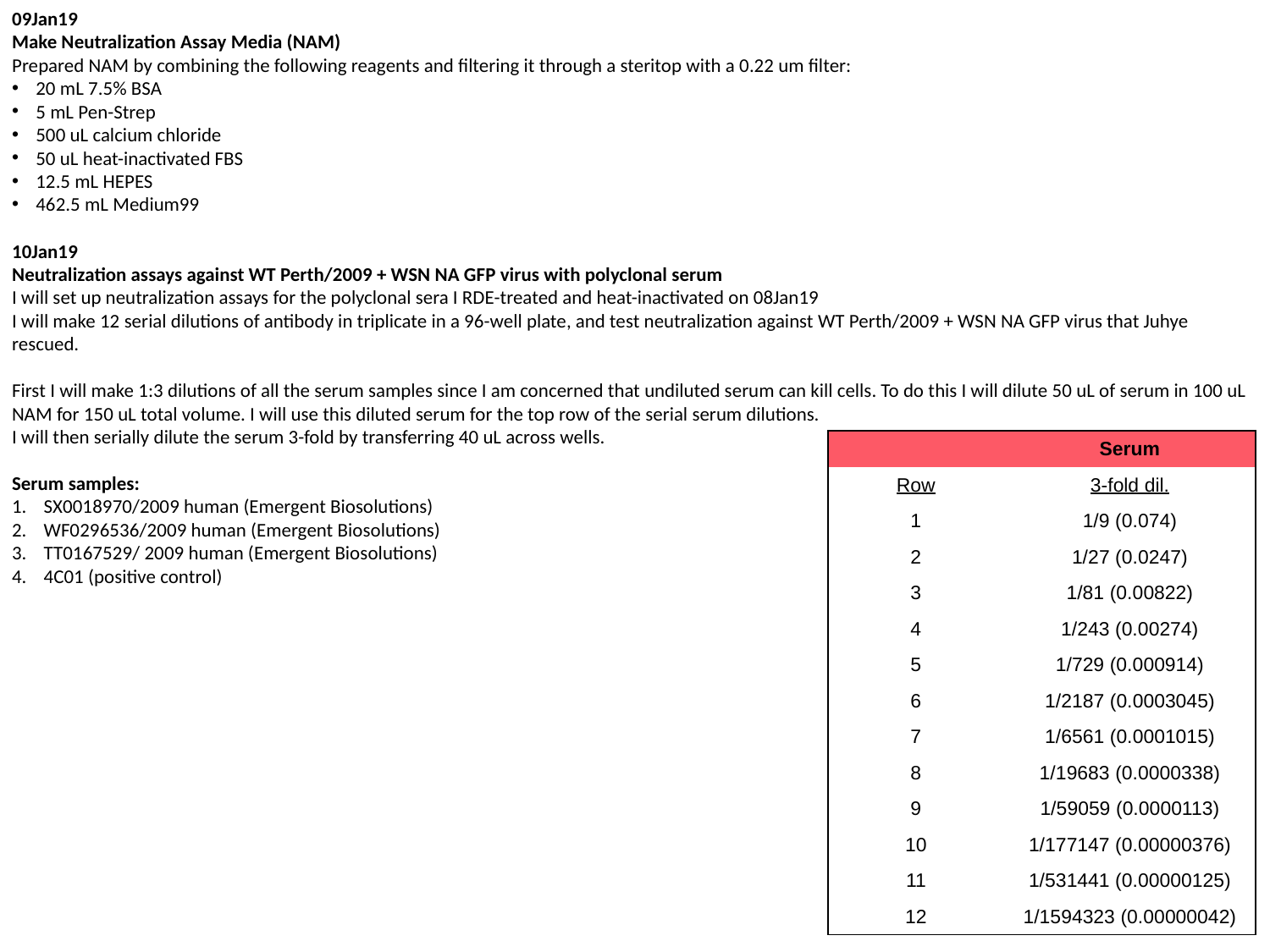

09Jan19
Make Neutralization Assay Media (NAM)
Prepared NAM by combining the following reagents and filtering it through a steritop with a 0.22 um filter:
20 mL 7.5% BSA
5 mL Pen-Strep
500 uL calcium chloride
50 uL heat-inactivated FBS
12.5 mL HEPES
462.5 mL Medium99

10Jan19
Neutralization assays against WT Perth/2009 + WSN NA GFP virus with polyclonal serum
I will set up neutralization assays for the polyclonal sera I RDE-treated and heat-inactivated on 08Jan19
I will make 12 serial dilutions of antibody in triplicate in a 96-well plate, and test neutralization against WT Perth/2009 + WSN NA GFP virus that Juhye rescued.

First I will make 1:3 dilutions of all the serum samples since I am concerned that undiluted serum can kill cells. To do this I will dilute 50 uL of serum in 100 uL NAM for 150 uL total volume. I will use this diluted serum for the top row of the serial serum dilutions.
I will then serially dilute the serum 3-fold by transferring 40 uL across wells.

Serum samples:
SX0018970/2009 human (Emergent Biosolutions)
WF0296536/2009 human (Emergent Biosolutions)
TT0167529/ 2009 human (Emergent Biosolutions)
4C01 (positive control)
|  | Serum |
| --- | --- |
| Row | 3-fold dil. |
| 1 | 1/9 (0.074) |
| 2 | 1/27 (0.0247) |
| 3 | 1/81 (0.00822) |
| 4 | 1/243 (0.00274) |
| 5 | 1/729 (0.000914) |
| 6 | 1/2187 (0.0003045) |
| 7 | 1/6561 (0.0001015) |
| 8 | 1/19683 (0.0000338) |
| 9 | 1/59059 (0.0000113) |
| 10 | 1/177147 (0.00000376) |
| 11 | 1/531441 (0.00000125) |
| 12 | 1/1594323 (0.00000042) |